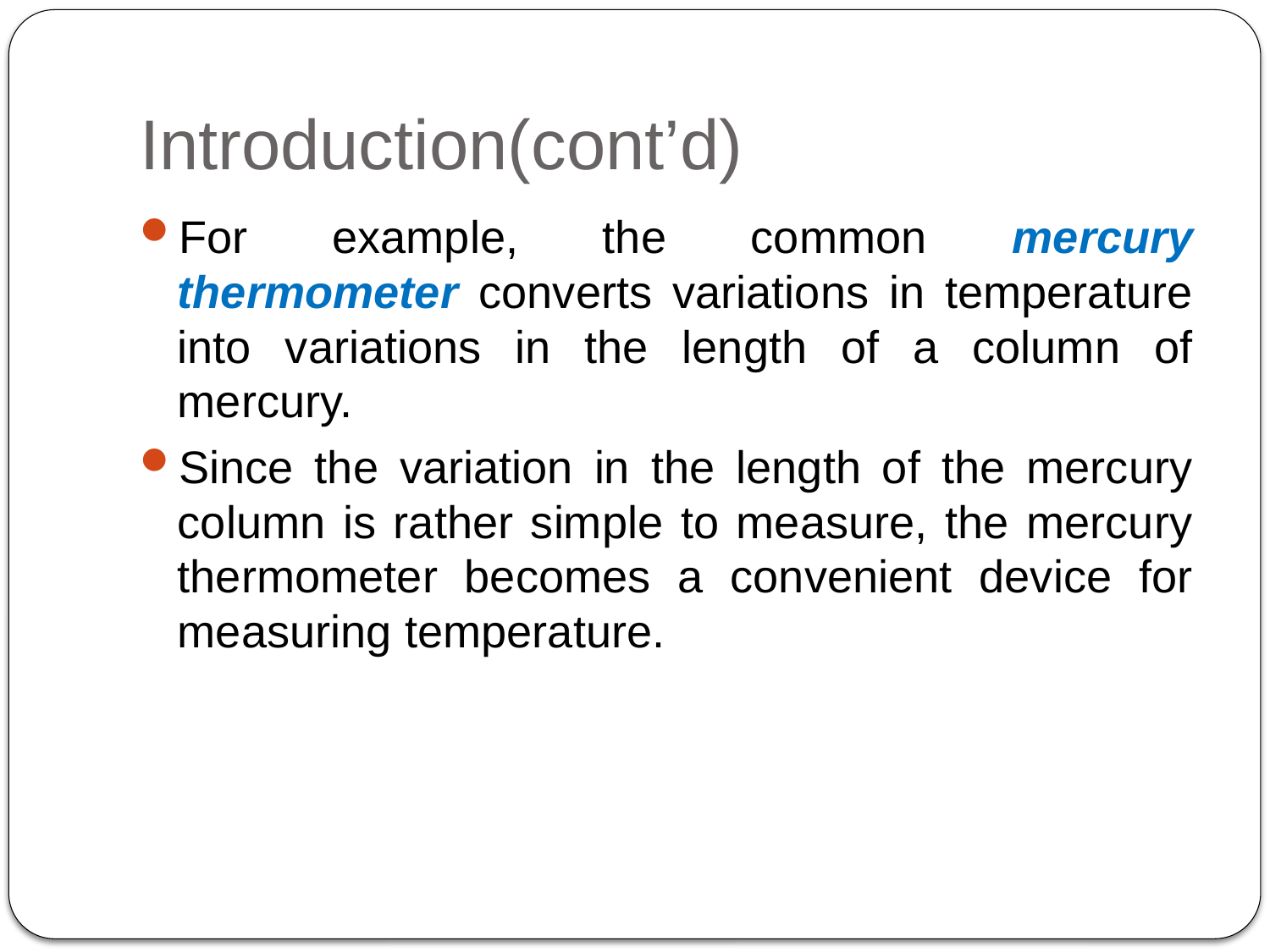

# Introduction(cont’d)
For example, the common mercury thermometer converts variations in temperature into variations in the length of a column of mercury.
Since the variation in the length of the mercury column is rather simple to measure, the mercury thermometer becomes a convenient device for measuring temperature.